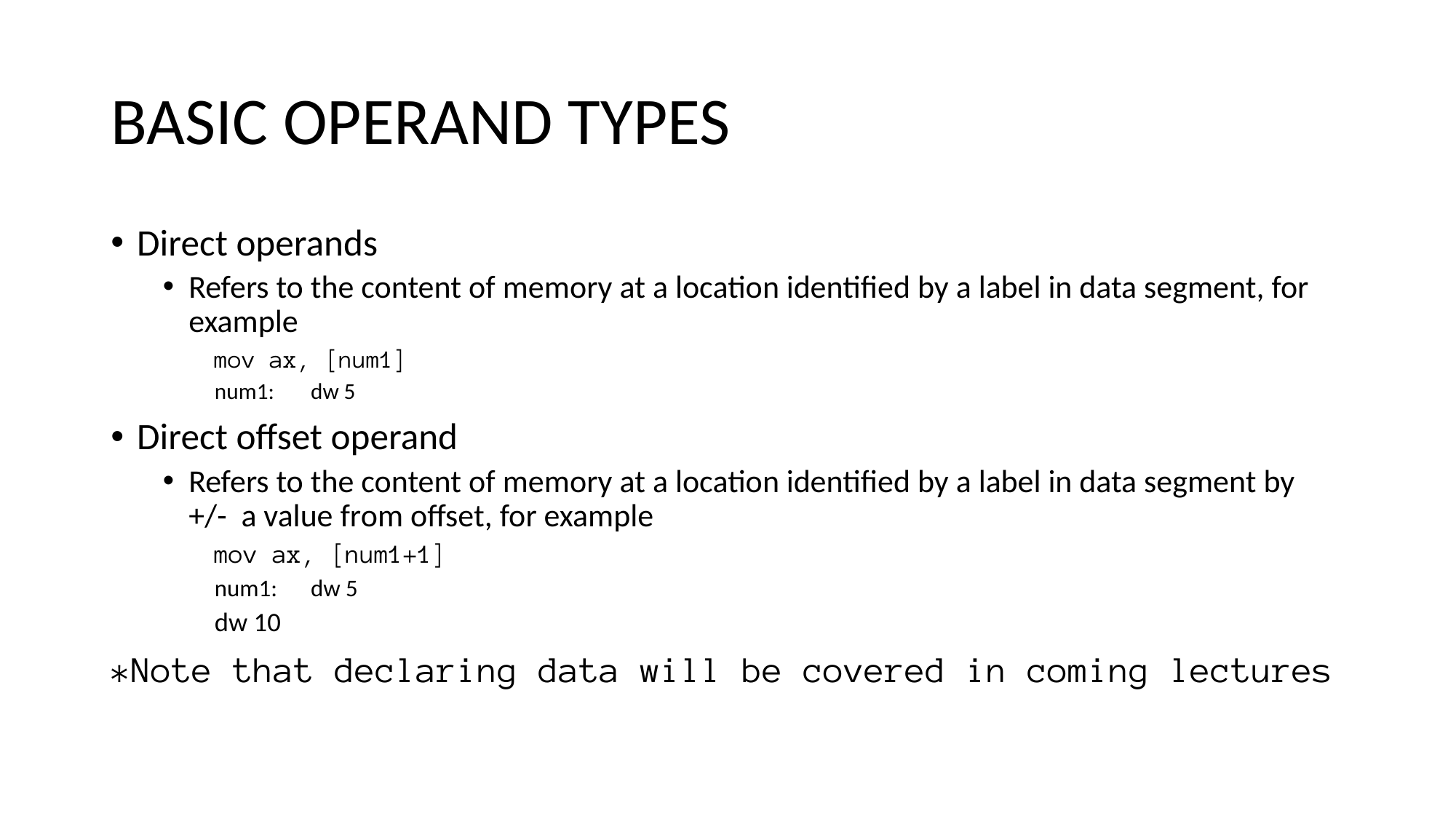

# BASIC OPERAND TYPES
Direct operands
Refers to the content of memory at a location identified by a label in data segment, for example
mov ax, [num1]
num1: 	dw 5
Direct offset operand
Refers to the content of memory at a location identified by a label in data segment by  +/-  a value from offset, for example
mov ax, [num1+1]
num1: 	dw 5
	dw 10
*Note that declaring data will be covered in coming lectures